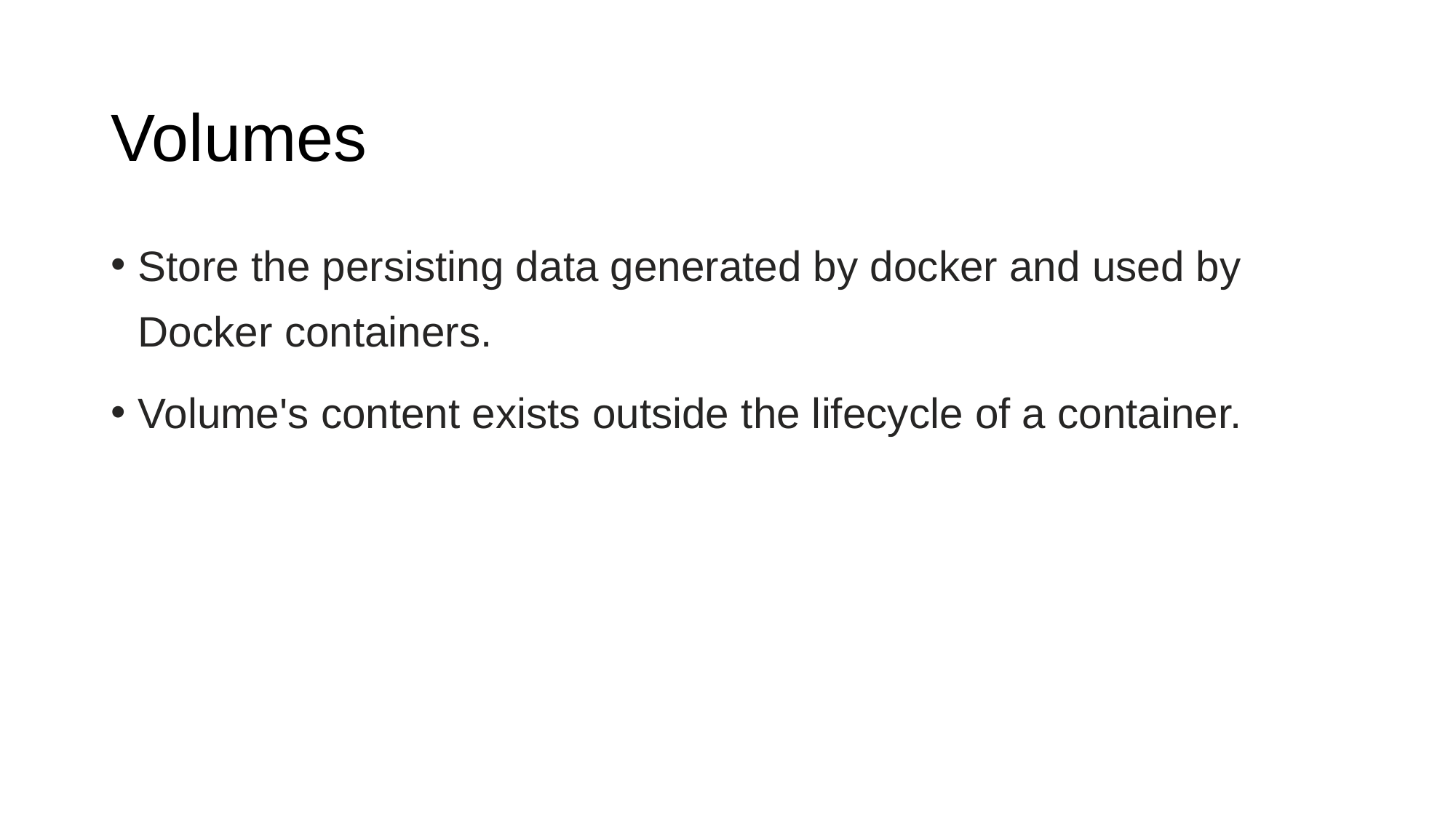

# Volumes
Store the persisting data generated by docker and used by Docker containers.
Volume's content exists outside the lifecycle of a container.